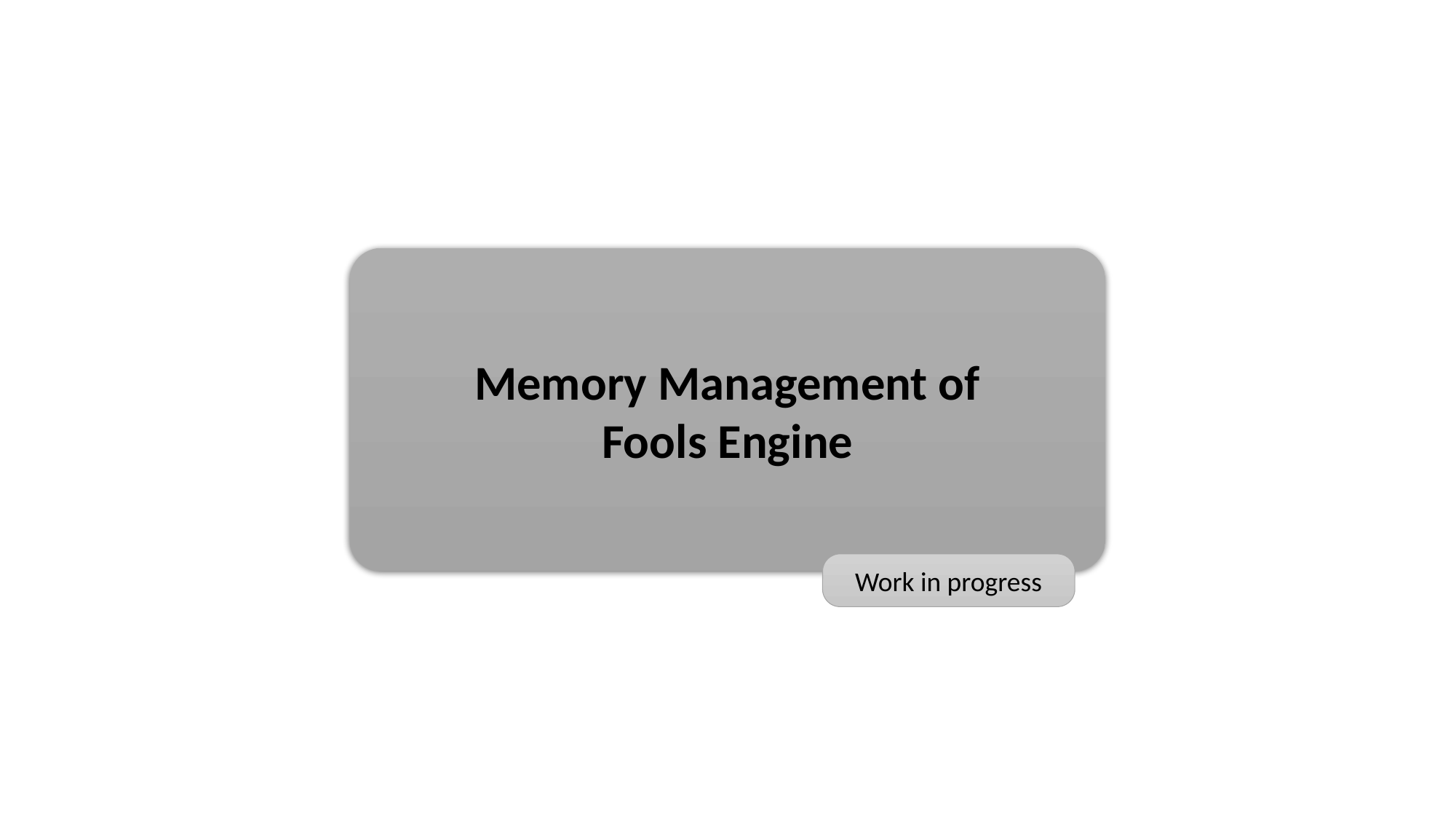

Memory Management of
Fools Engine
Work in progress